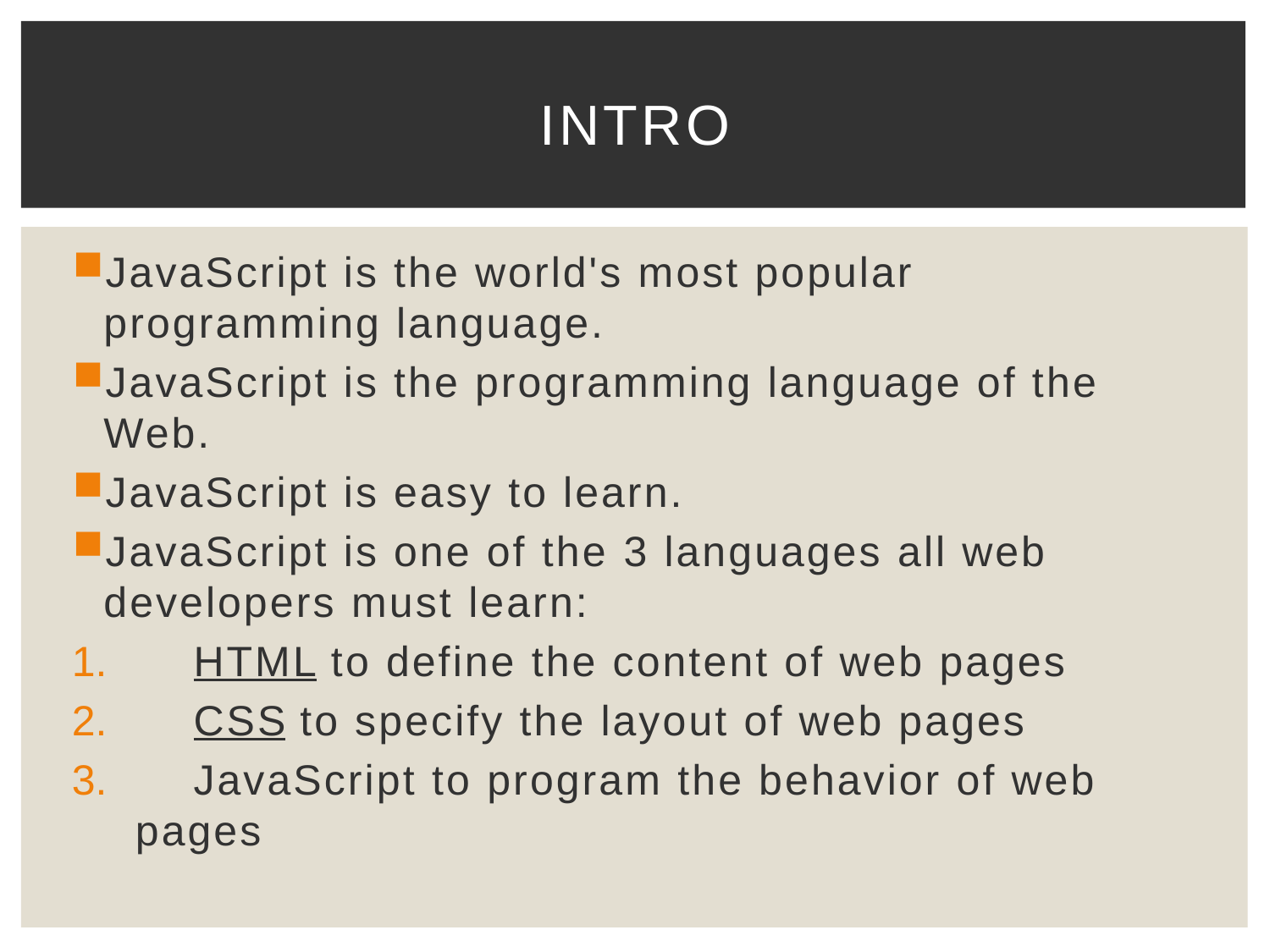

# intro
JavaScript is the world's most popular programming language.
JavaScript is the programming language of the Web.
JavaScript is easy to learn.
JavaScript is one of the 3 languages all web developers must learn:
    HTML to define the content of web pages
    CSS to specify the layout of web pages
    JavaScript to program the behavior of web pages